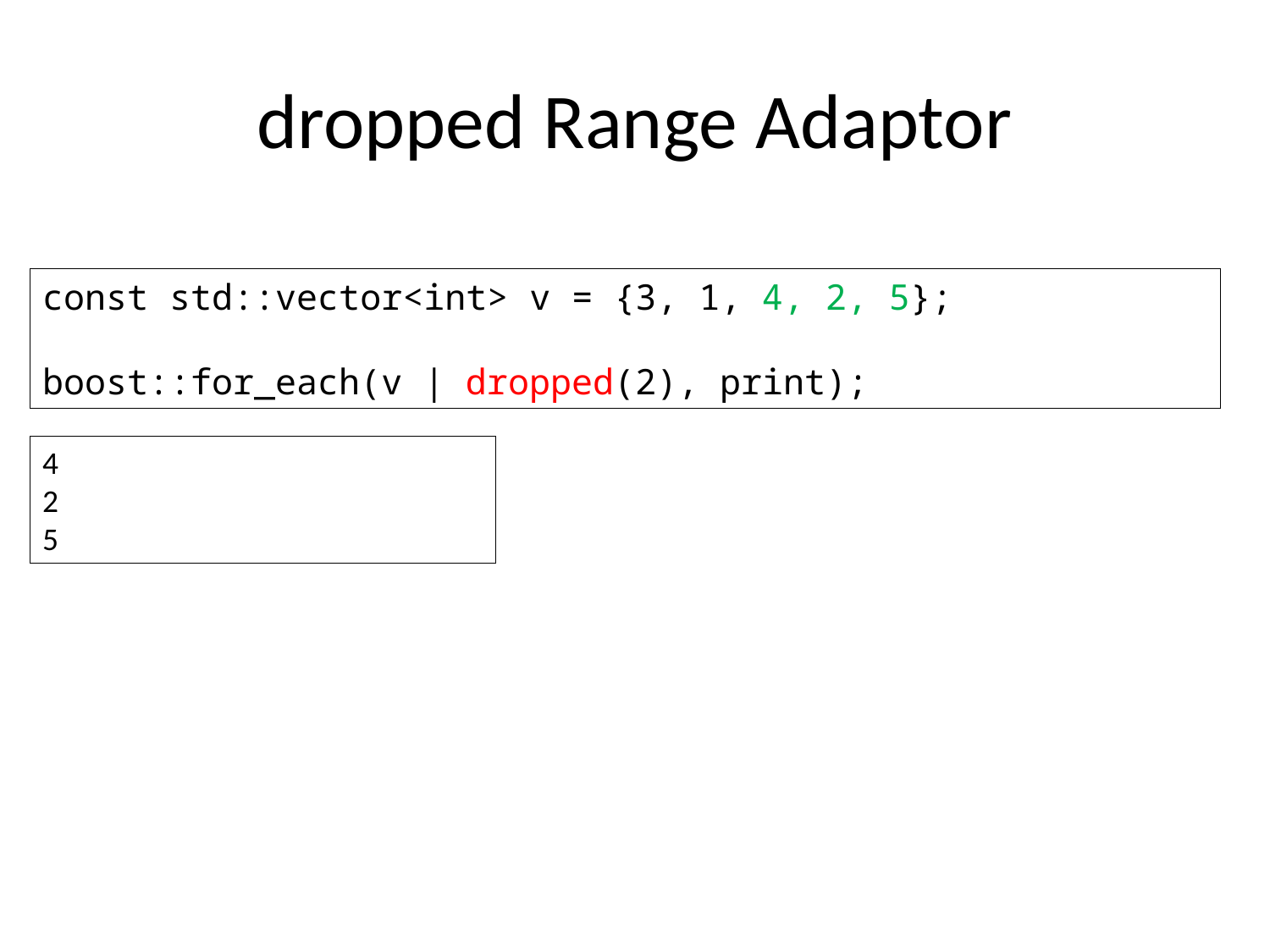

# dropped Range Adaptor
const std::vector<int> v = {3, 1, 4, 2, 5};

boost::for_each(v | dropped(2), print);
4
2
5